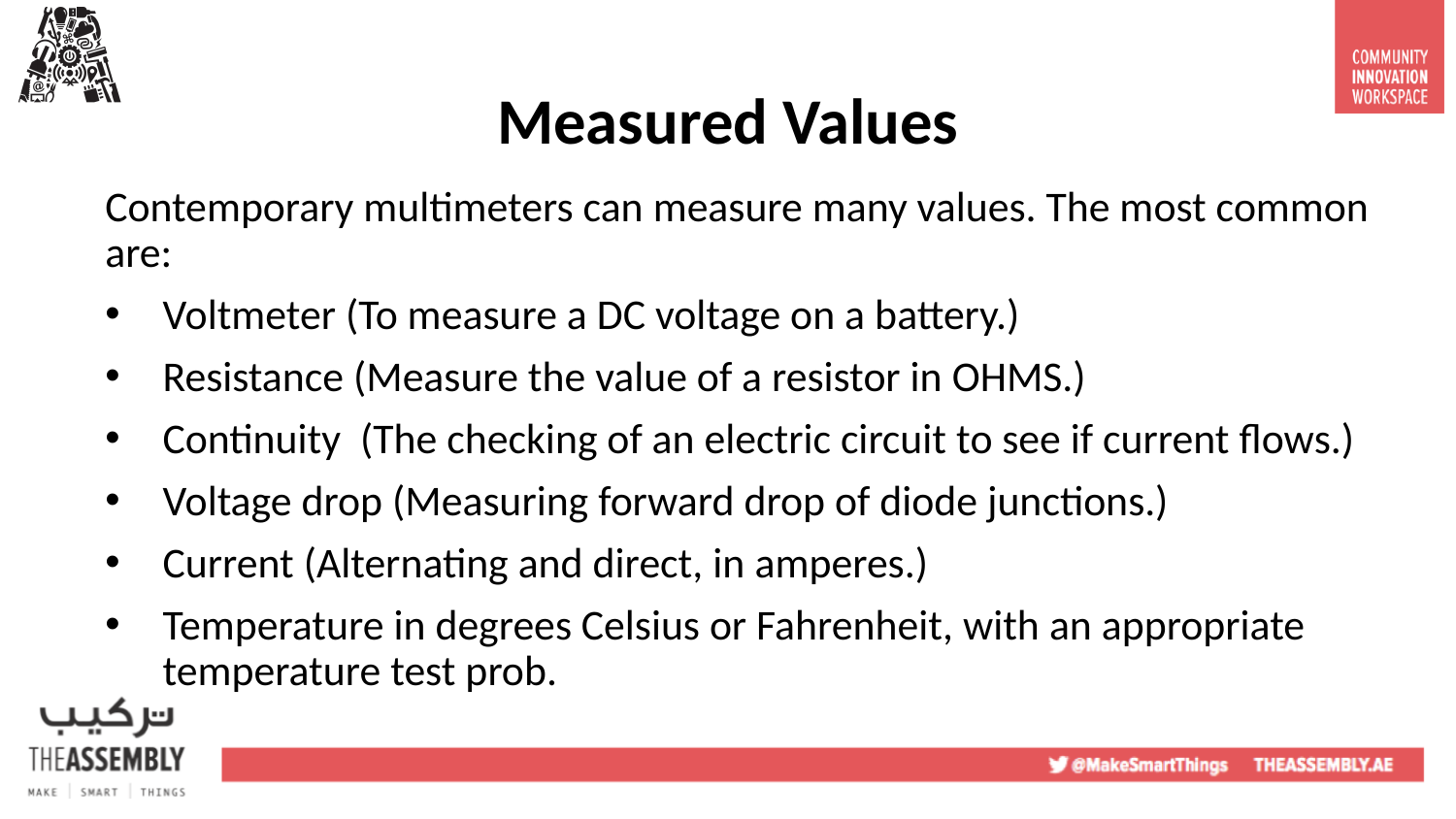

# Measured Values
Contemporary multimeters can measure many values. The most common are:
Voltmeter (To measure a DC voltage on a battery.)
Resistance (Measure the value of a resistor in OHMS.)
Continuity  (The checking of an electric circuit to see if current flows.)
Voltage drop (Measuring forward drop of diode junctions.)
Current (Alternating and direct, in amperes.)
Temperature in degrees Celsius or Fahrenheit, with an appropriate temperature test prob.